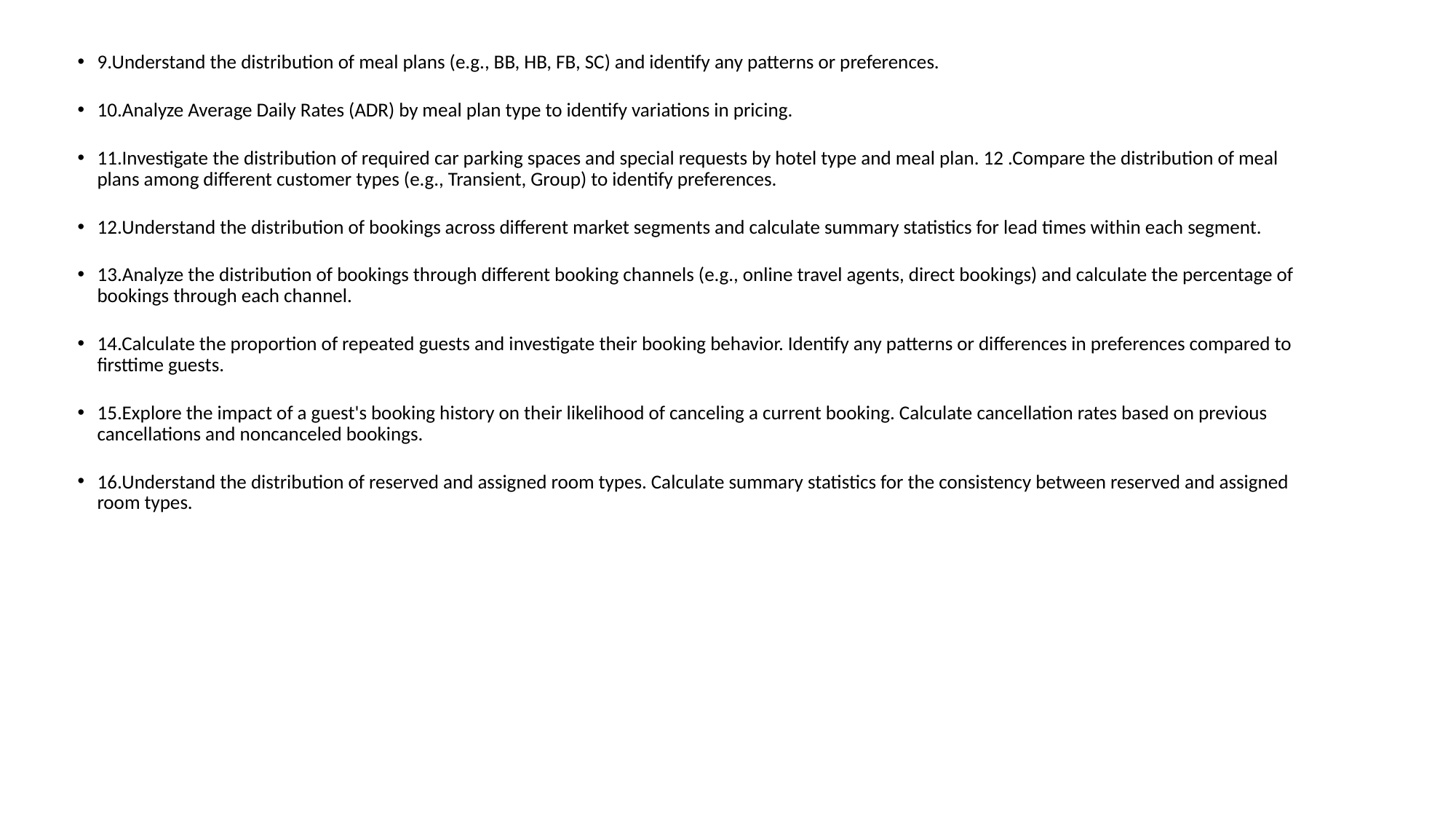

9.Understand the distribution of meal plans (e.g., BB, HB, FB, SC) and identify any patterns or preferences.

10.Analyze Average Daily Rates (ADR) by meal plan type to identify variations in pricing.

11.Investigate the distribution of required car parking spaces and special requests by hotel type and meal plan. 12 .Compare the distribution of meal plans among different customer types (e.g., Transient, Group) to identify preferences.

12.Understand the distribution of bookings across different market segments and calculate summary statistics for lead times within each segment.

13.Analyze the distribution of bookings through different booking channels (e.g., online travel agents, direct bookings) and calculate the percentage of bookings through each channel.

14.Calculate the proportion of repeated guests and investigate their booking behavior. Identify any patterns or differences in preferences compared to firsttime guests.

15.Explore the impact of a guest's booking history on their likelihood of canceling a current booking. Calculate cancellation rates based on previous cancellations and noncanceled bookings.

16.Understand the distribution of reserved and assigned room types. Calculate summary statistics for the consistency between reserved and assigned room types.